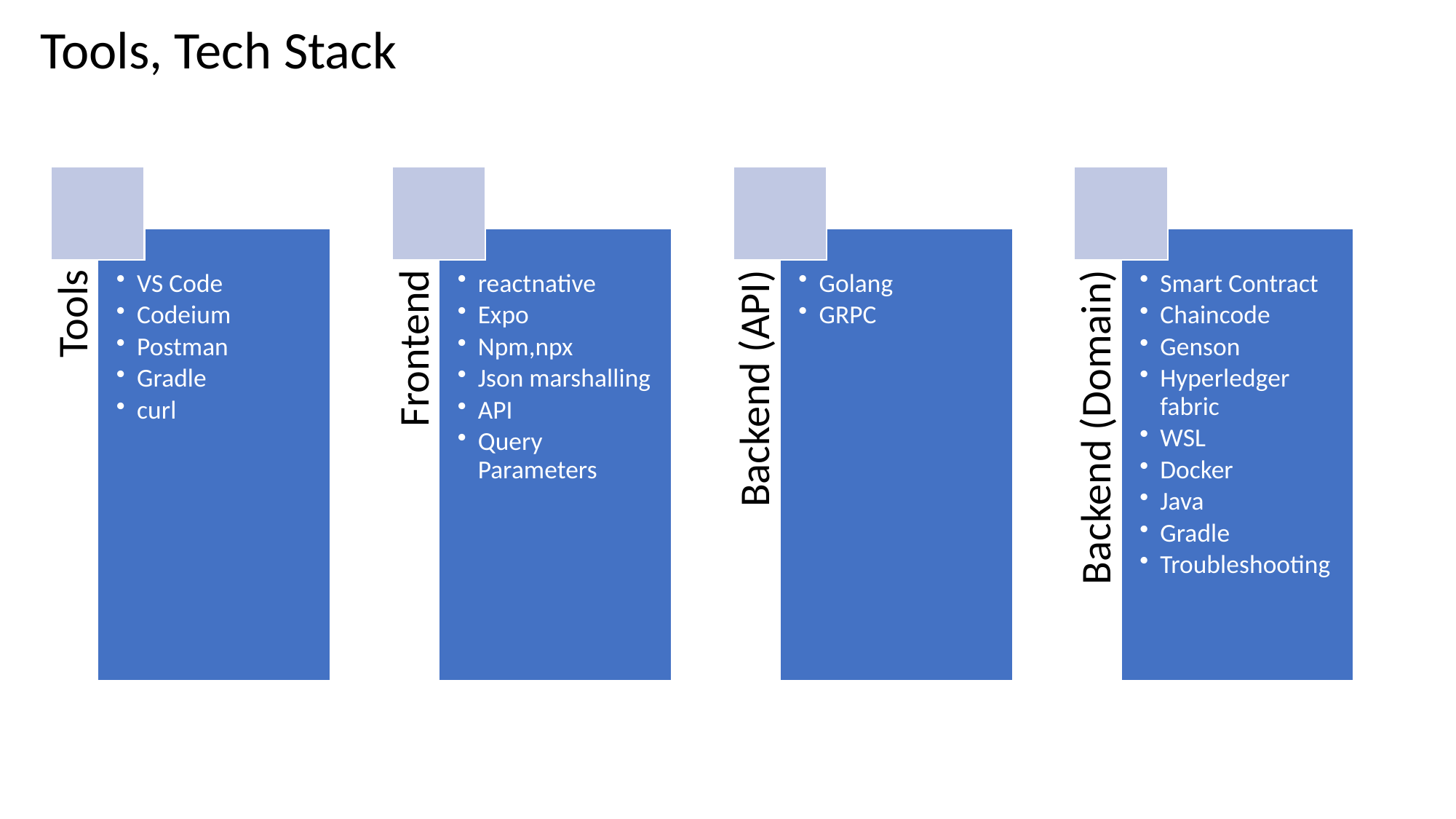

# Tools, Tech Stack
Tools
VS Code
Codeium
Postman
Gradle
curl
Frontend
reactnative
Expo
Npm,npx
Json marshalling
API
Query Parameters
Backend (API)
Golang
GRPC
Backend (Domain)
Smart Contract
Chaincode
Genson
Hyperledger fabric
WSL
Docker
Java
Gradle
Troubleshooting